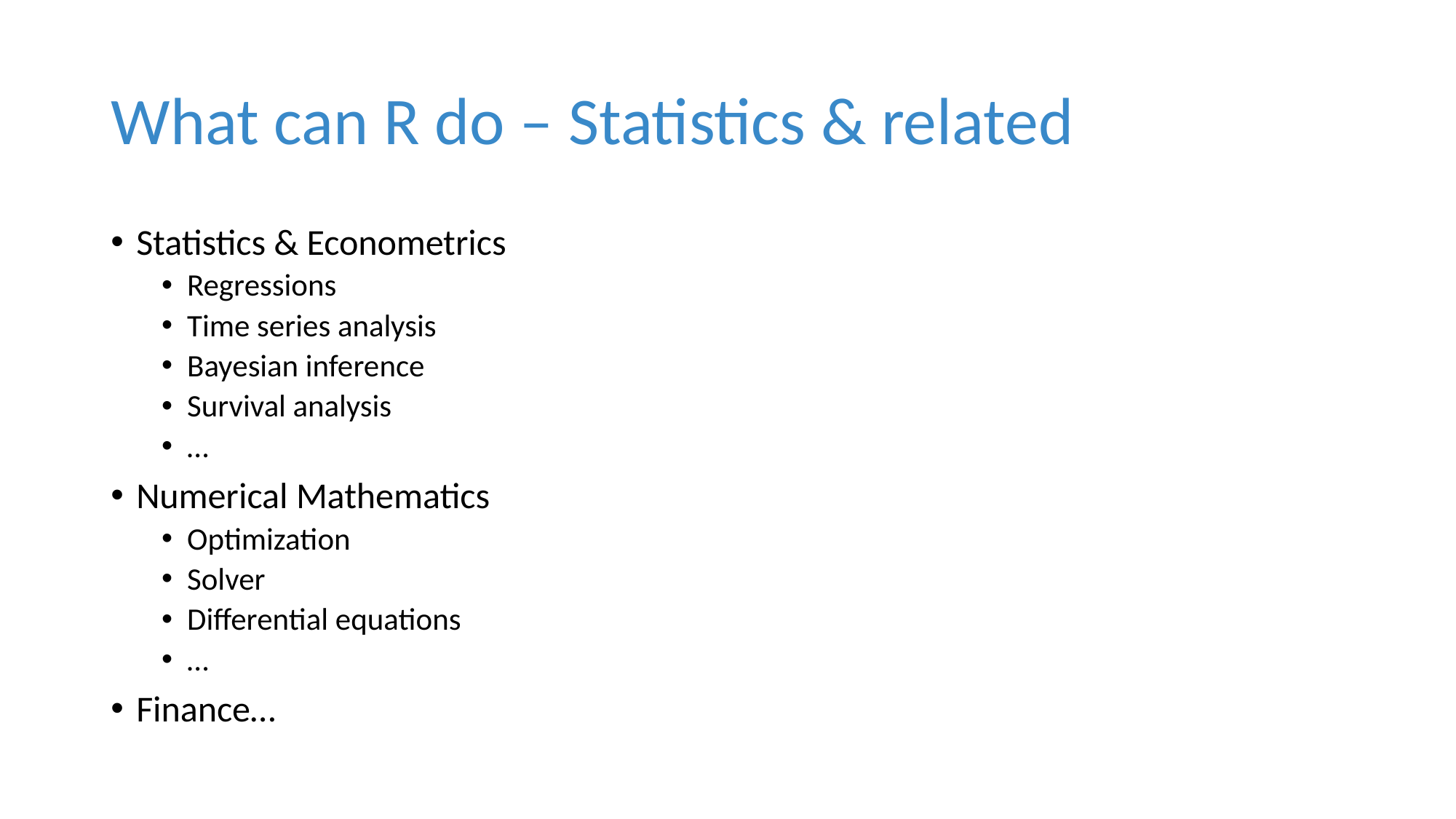

# What can R do – Statistics & related
Statistics & Econometrics
Regressions
Time series analysis
Bayesian inference
Survival analysis
…
Numerical Mathematics
Optimization
Solver
Differential equations
…
Finance…